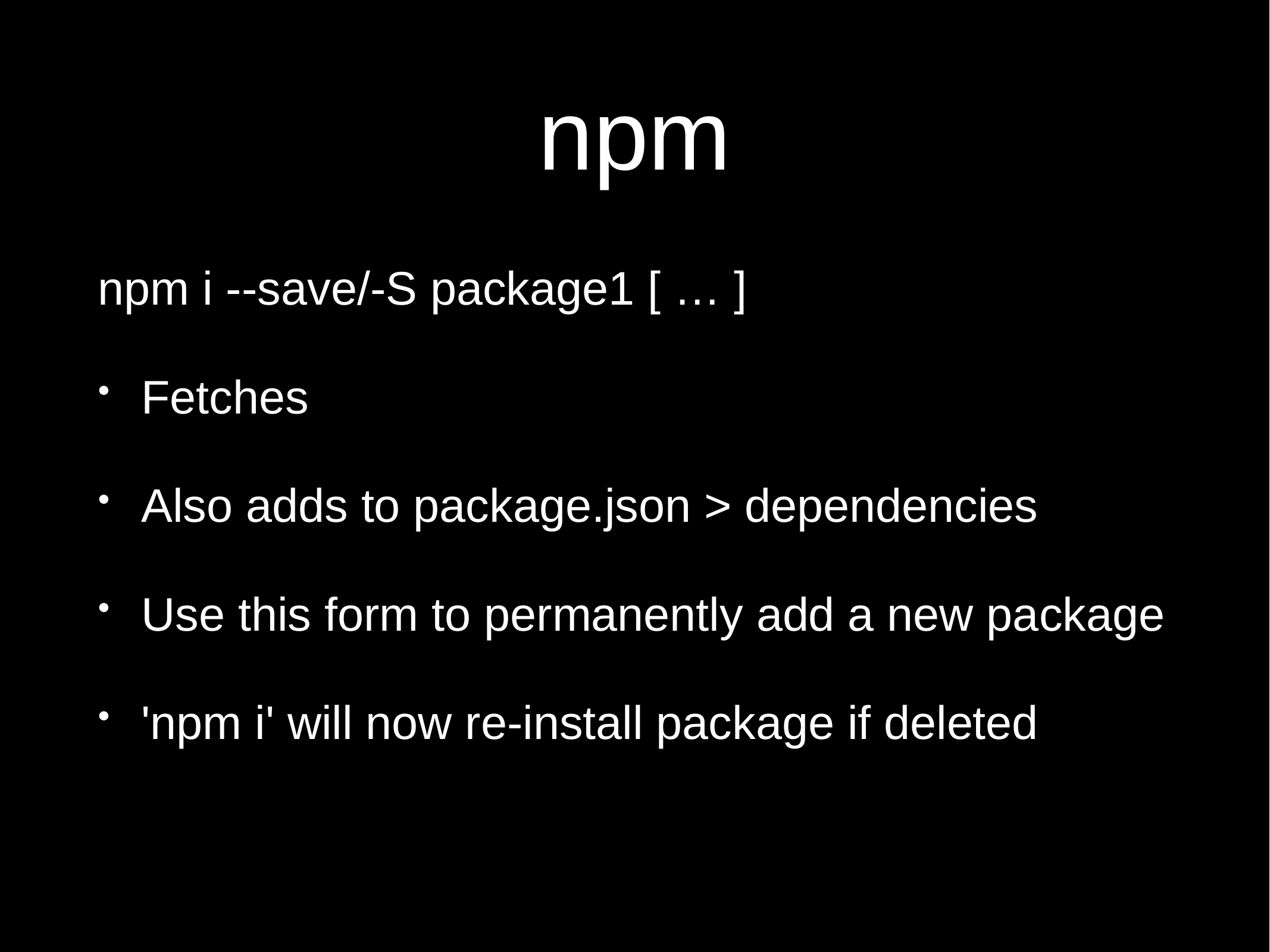

# npm
npm i --save/-S package1 [ … ]
Fetches
Also adds to package.json > dependencies
Use this form to permanently add a new package
'npm i' will now re-install package if deleted